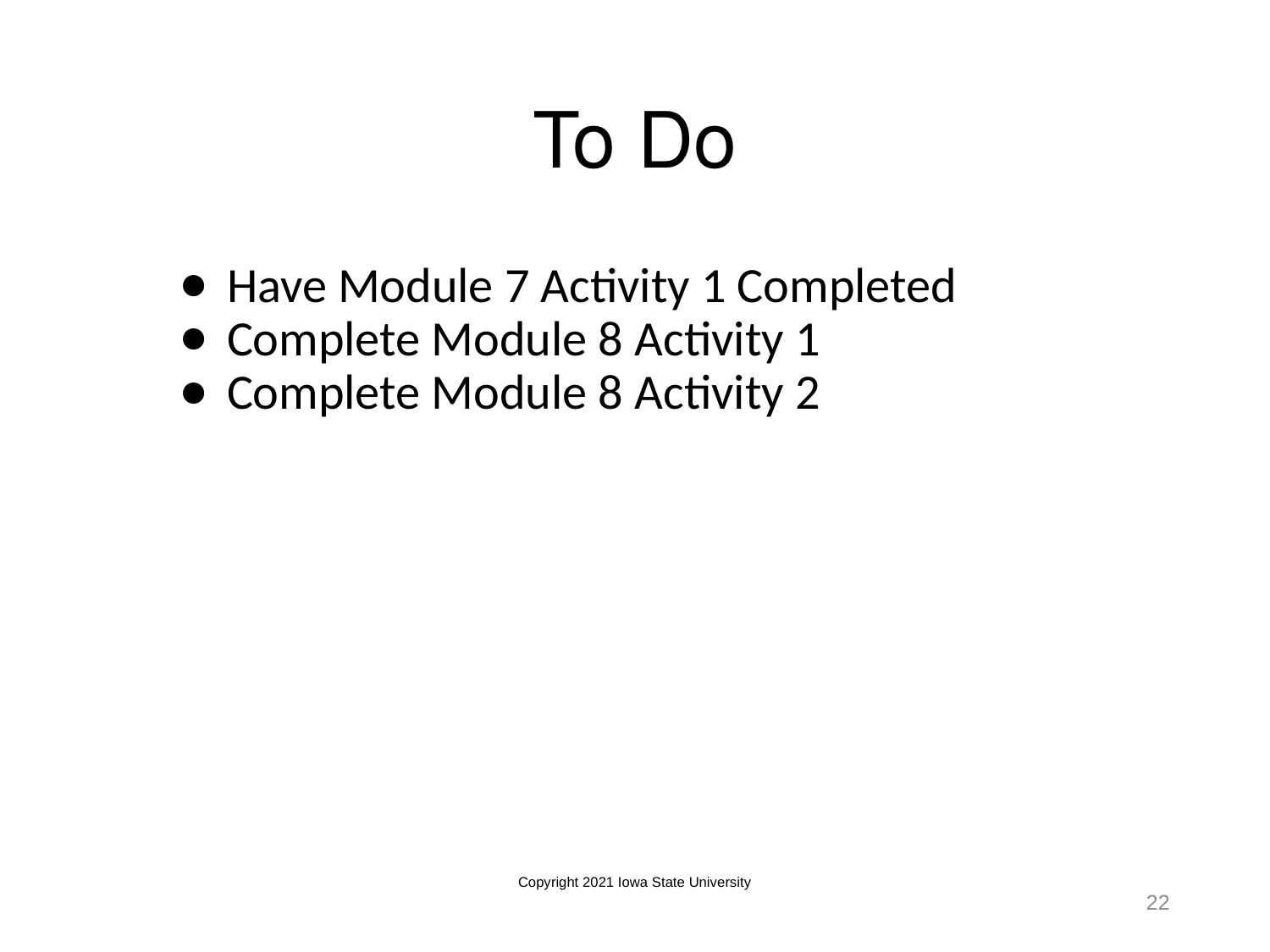

# To Do
Have Module 7 Activity 1 Completed
Complete Module 8 Activity 1
Complete Module 8 Activity 2

Copyright 2021 Iowa State University
22